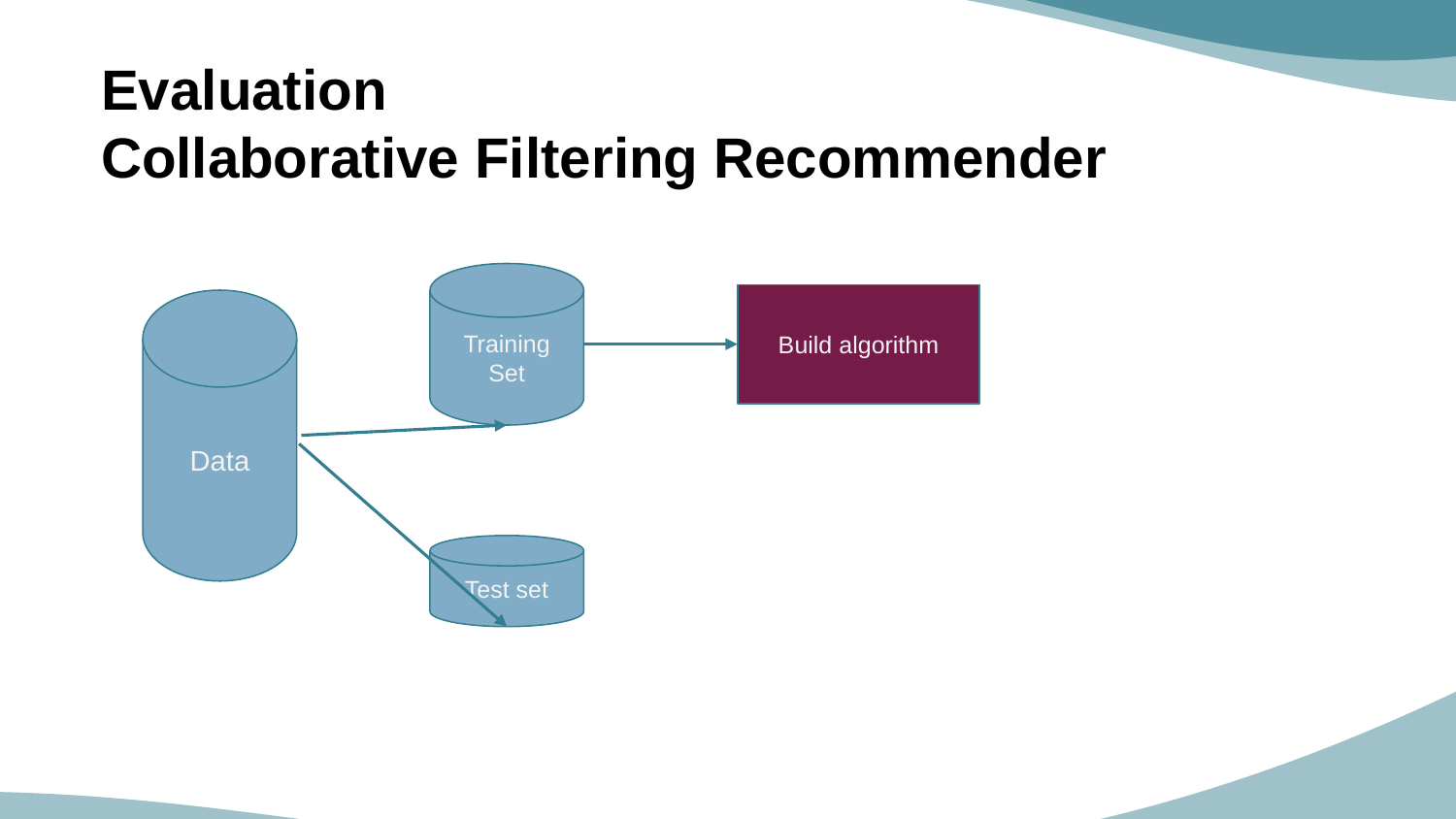

# Evaluation
Collaborative Filtering Recommender

Training Set
Build algorithm
Data
Test set